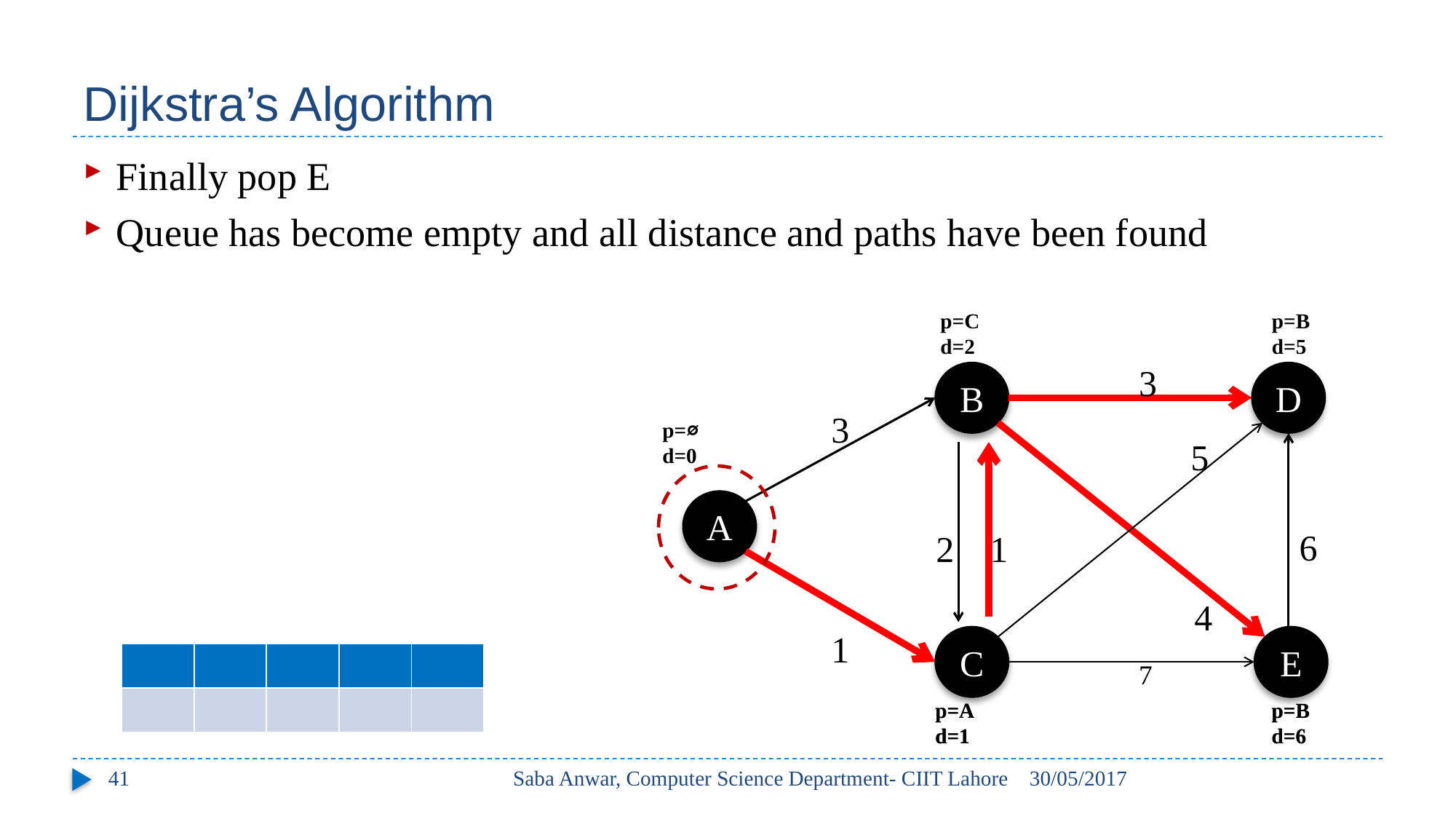

# Dijkstra’s Algorithm
Finally pop E
Queue has become empty and all distance and paths have been found

p=C
d=2
p=B
d=5
3
B
D
3
4
5
6
2
1
A
1
C
E
7
p=∅
d=0
p=A
d=1
p=B
d=6

|  |  |  |  |  |
| --- | --- | --- | --- | --- |
|  |  |  |  |  |
p=A
d=1
p=B
d=6
41
Saba Anwar, Computer Science Department- CIIT Lahore
30/05/2017